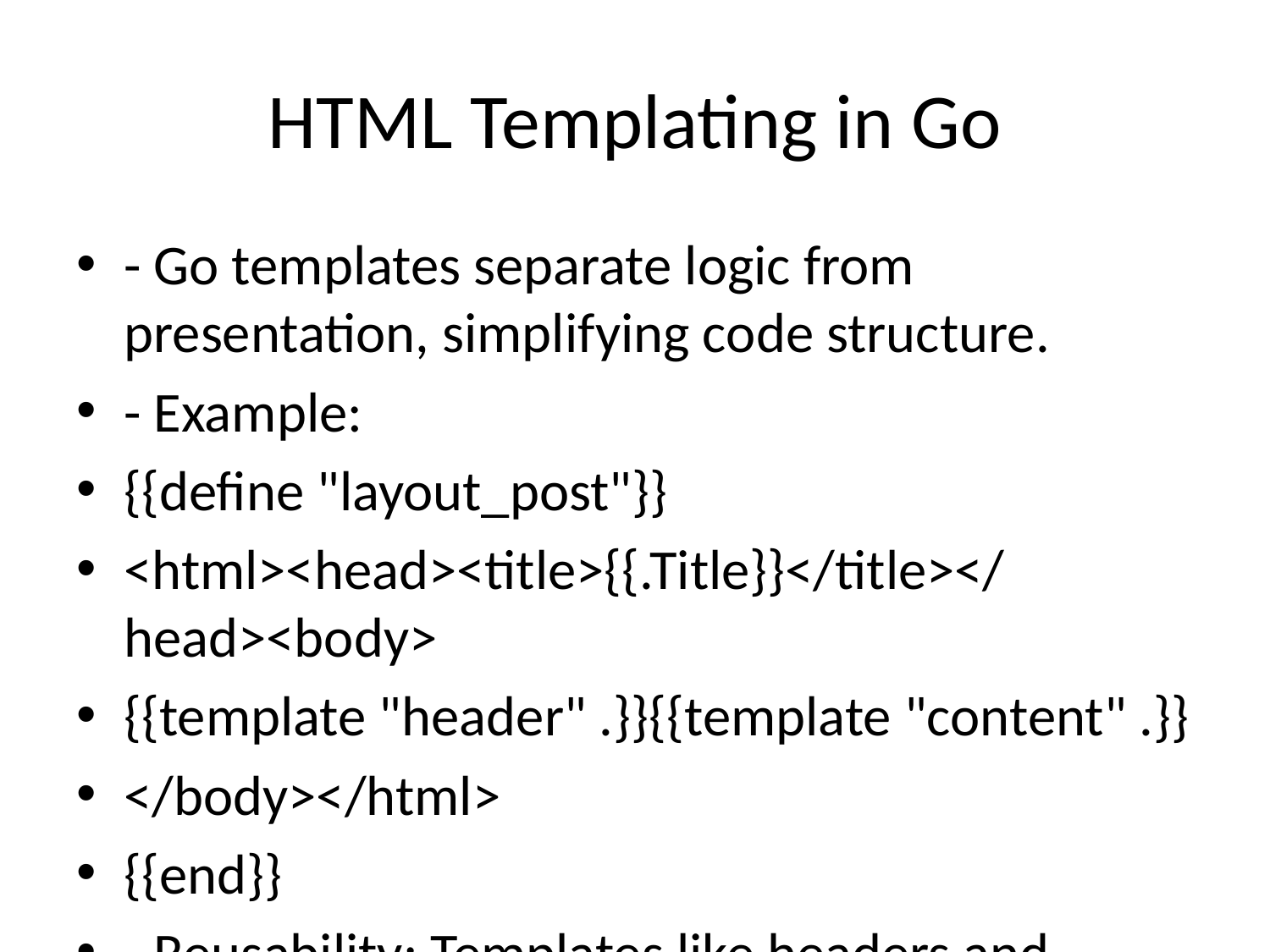

# HTML Templating in Go
- Go templates separate logic from presentation, simplifying code structure.
- Example:
{{define "layout_post"}}
<html><head><title>{{.Title}}</title></head><body>
{{template "header" .}}{{template "content" .}}
</body></html>
{{end}}
- Reusability: Templates like headers and footers are used across multiple pages.
- Promotes DRY principles (Don't Repeat Yourself).